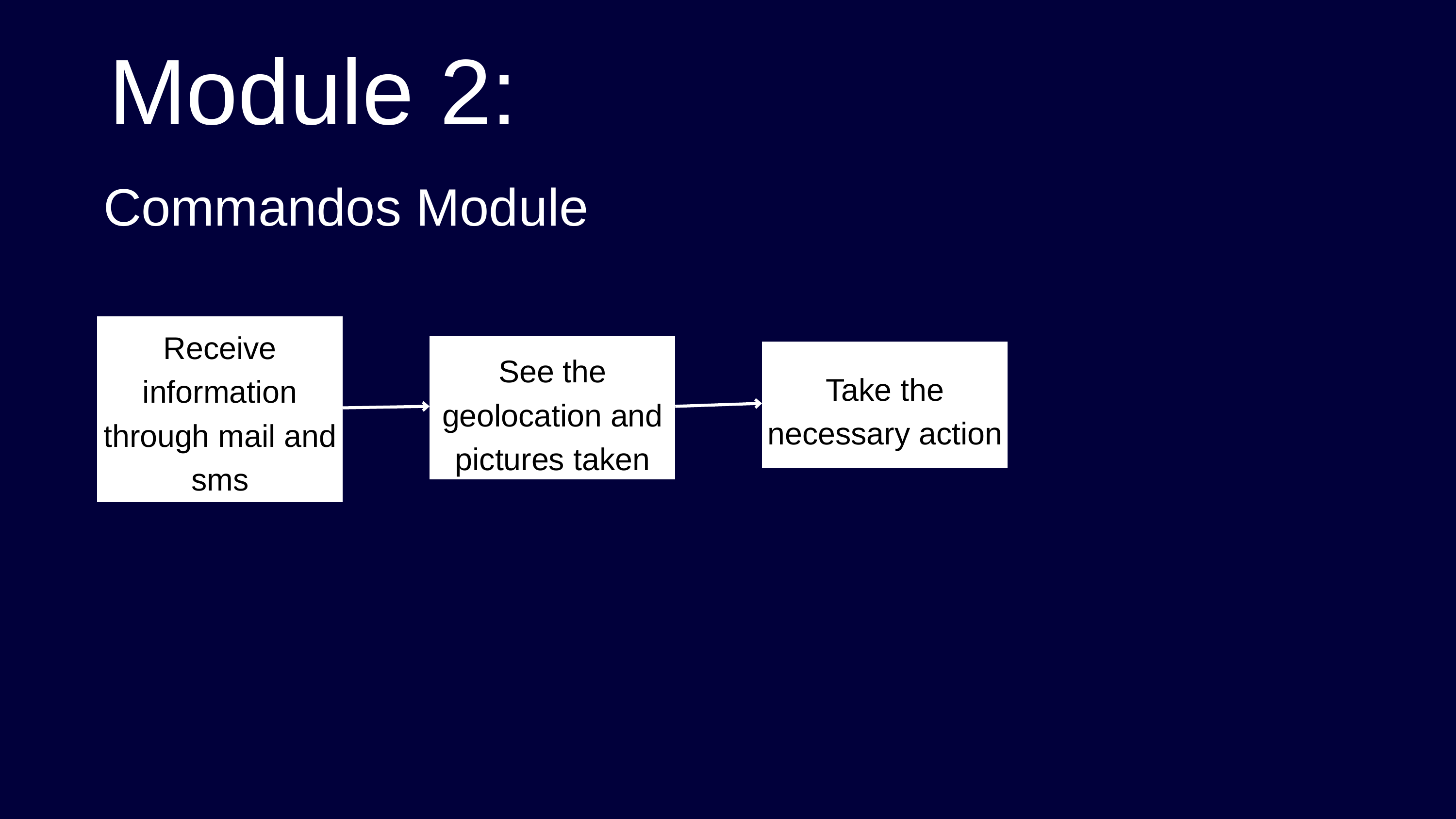

Module 2:
Commandos Module

Take the necessary action

Receive information through mail and sms

See the geolocation and pictures taken